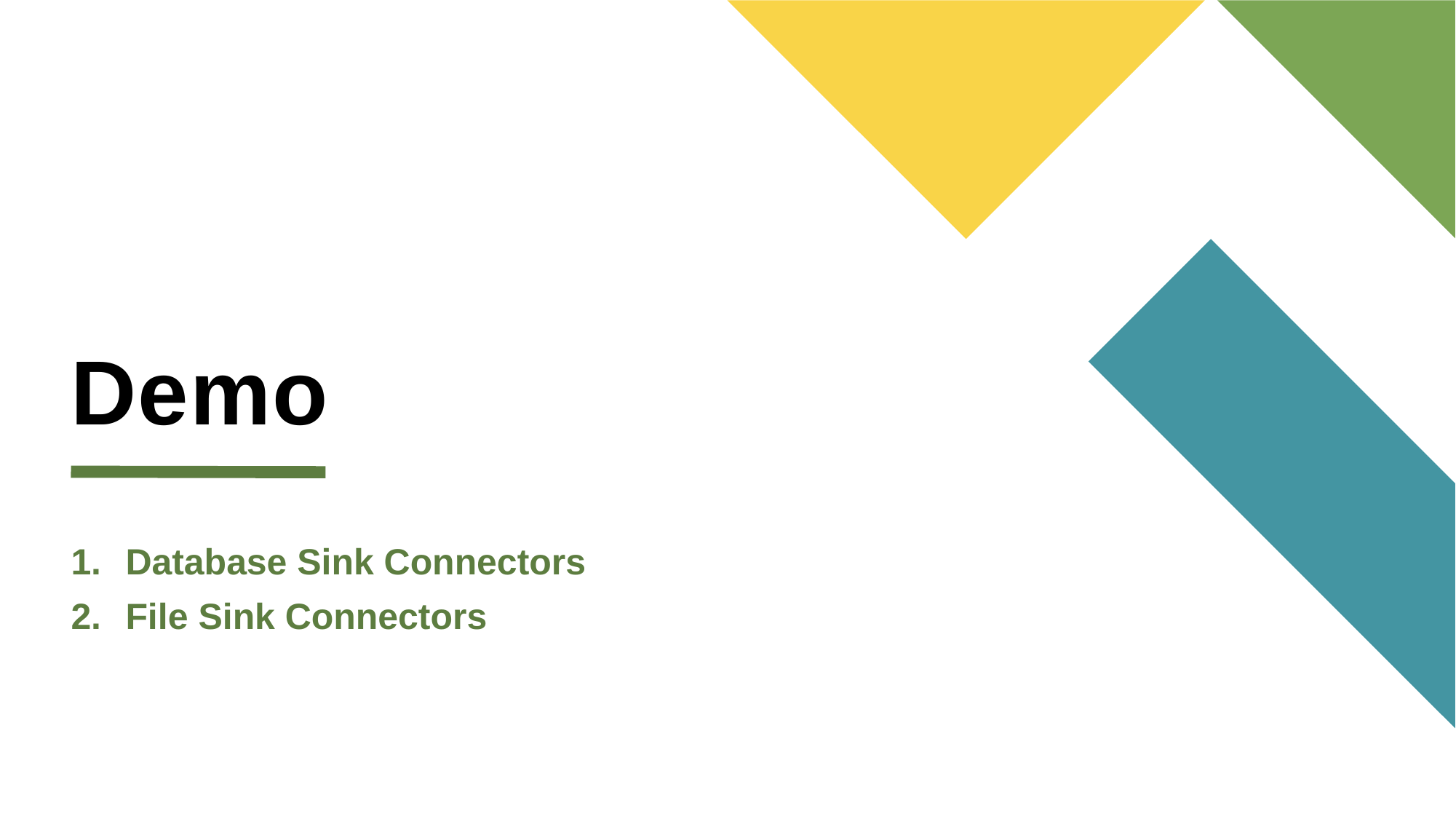

# Demo
Database Sink Connectors
File Sink Connectors